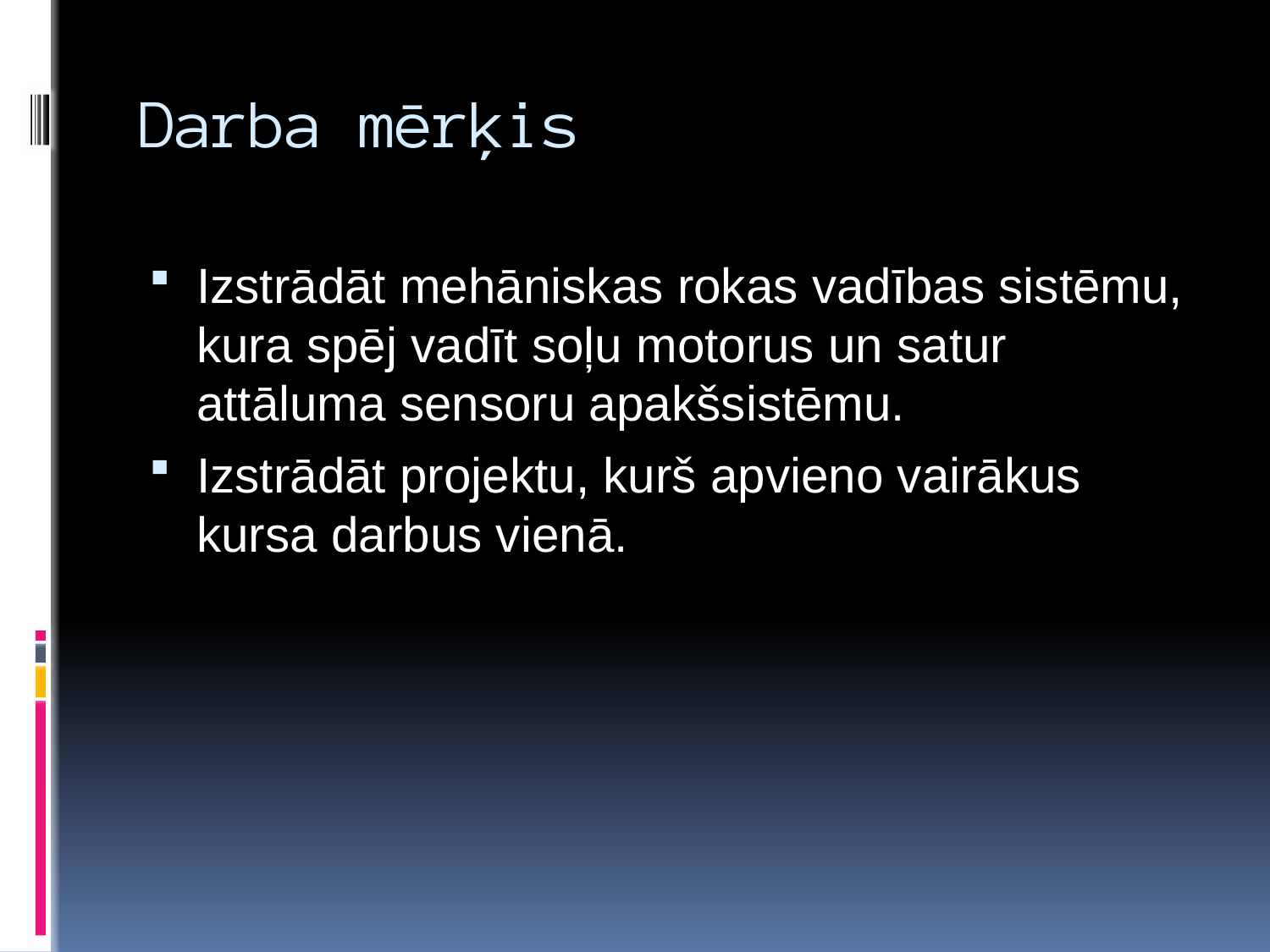

# Darba mērķis
Izstrādāt mehāniskas rokas vadības sistēmu, kura spēj vadīt soļu motorus un satur attāluma sensoru apakšsistēmu.
Izstrādāt projektu, kurš apvieno vairākus kursa darbus vienā.